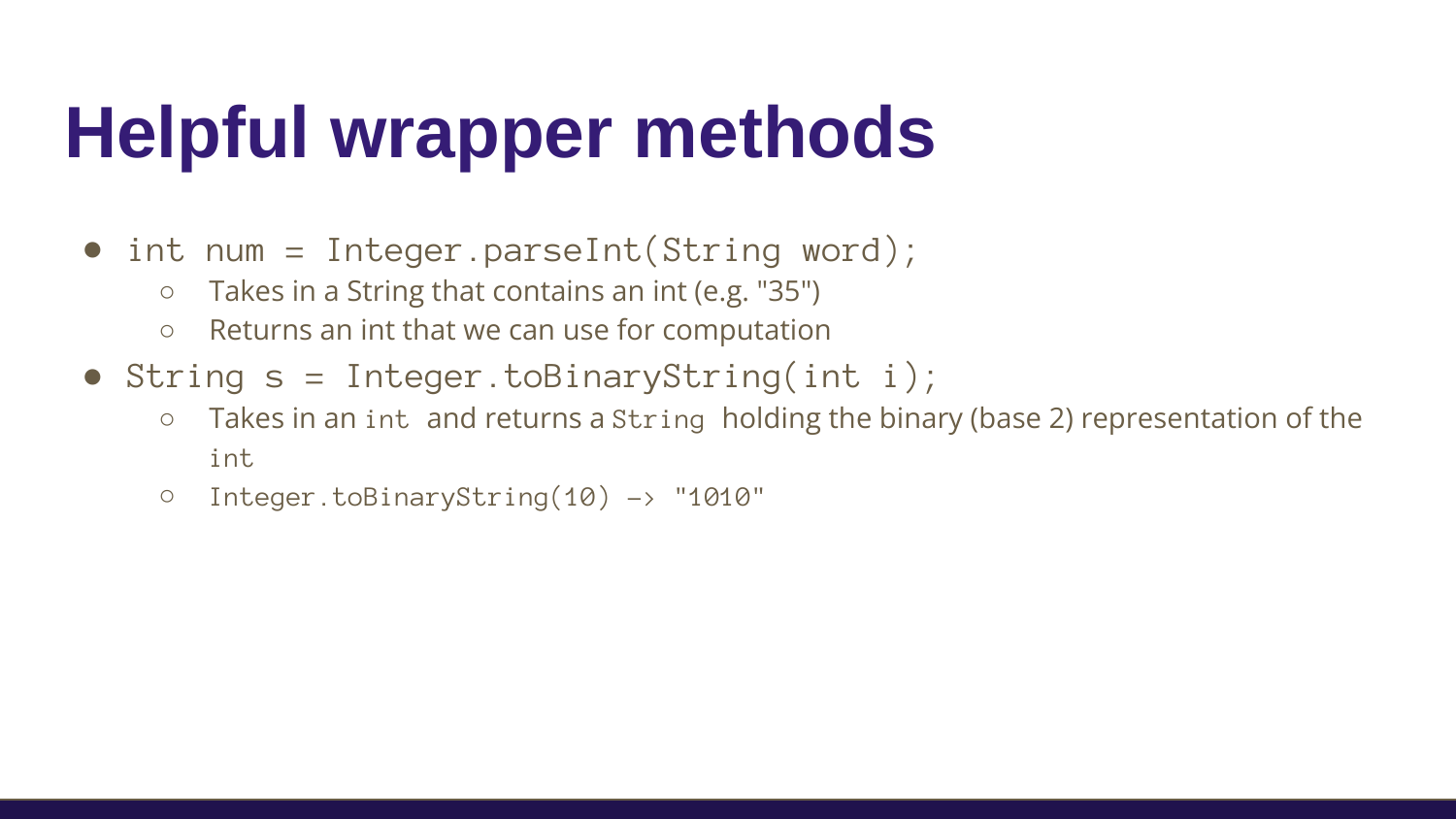

# Helpful wrapper methods
int num = Integer.parseInt(String word);
Takes in a String that contains an int (e.g. "35")
Returns an int that we can use for computation
String s = Integer.toBinaryString(int i);
Takes in an int and returns a String holding the binary (base 2) representation of the int
Integer.toBinaryString(10) -> "1010"